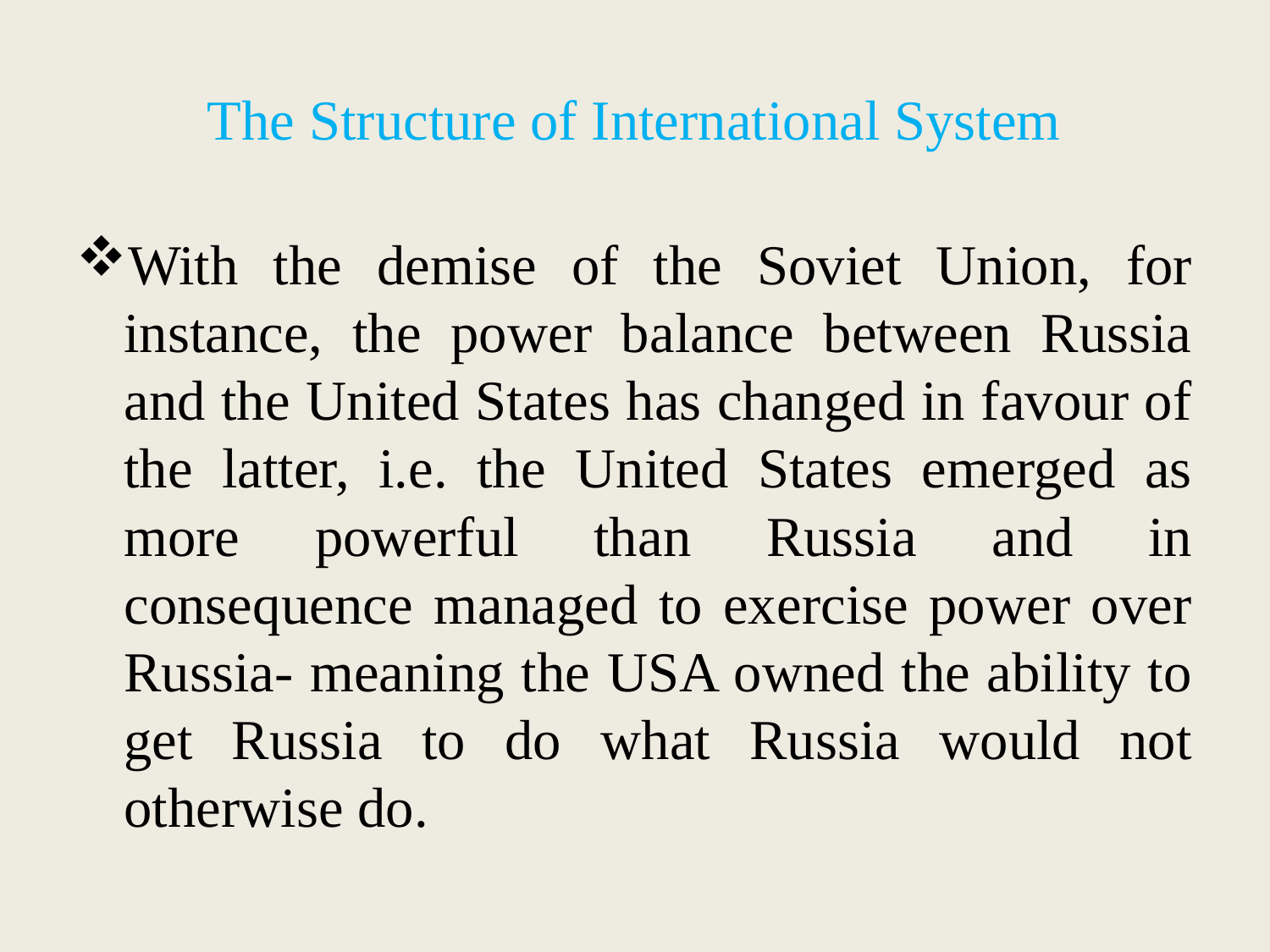

# The Structure of International System
With the demise of the Soviet Union, for instance, the power balance between Russia and the United States has changed in favour of the latter, i.e. the United States emerged as more powerful than Russia and in consequence managed to exercise power over Russia- meaning the USA owned the ability to get Russia to do what Russia would not otherwise do.